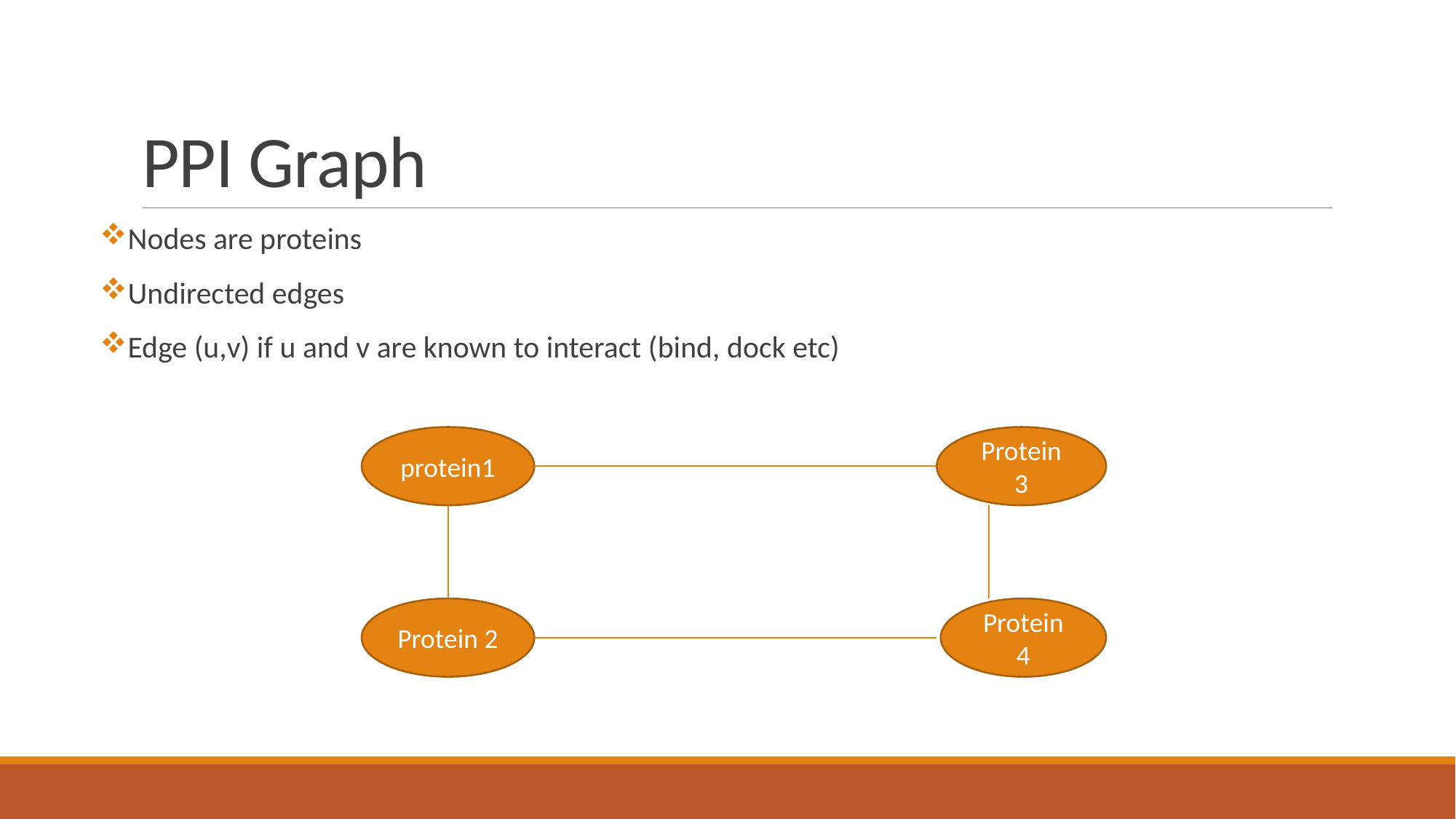

# PPI Graph
Nodes are proteins
Undirected edges
Edge (u,v) if u and v are known to interact (bind, dock etc)

protein1
Protein 3
Protein 2
Protein 4